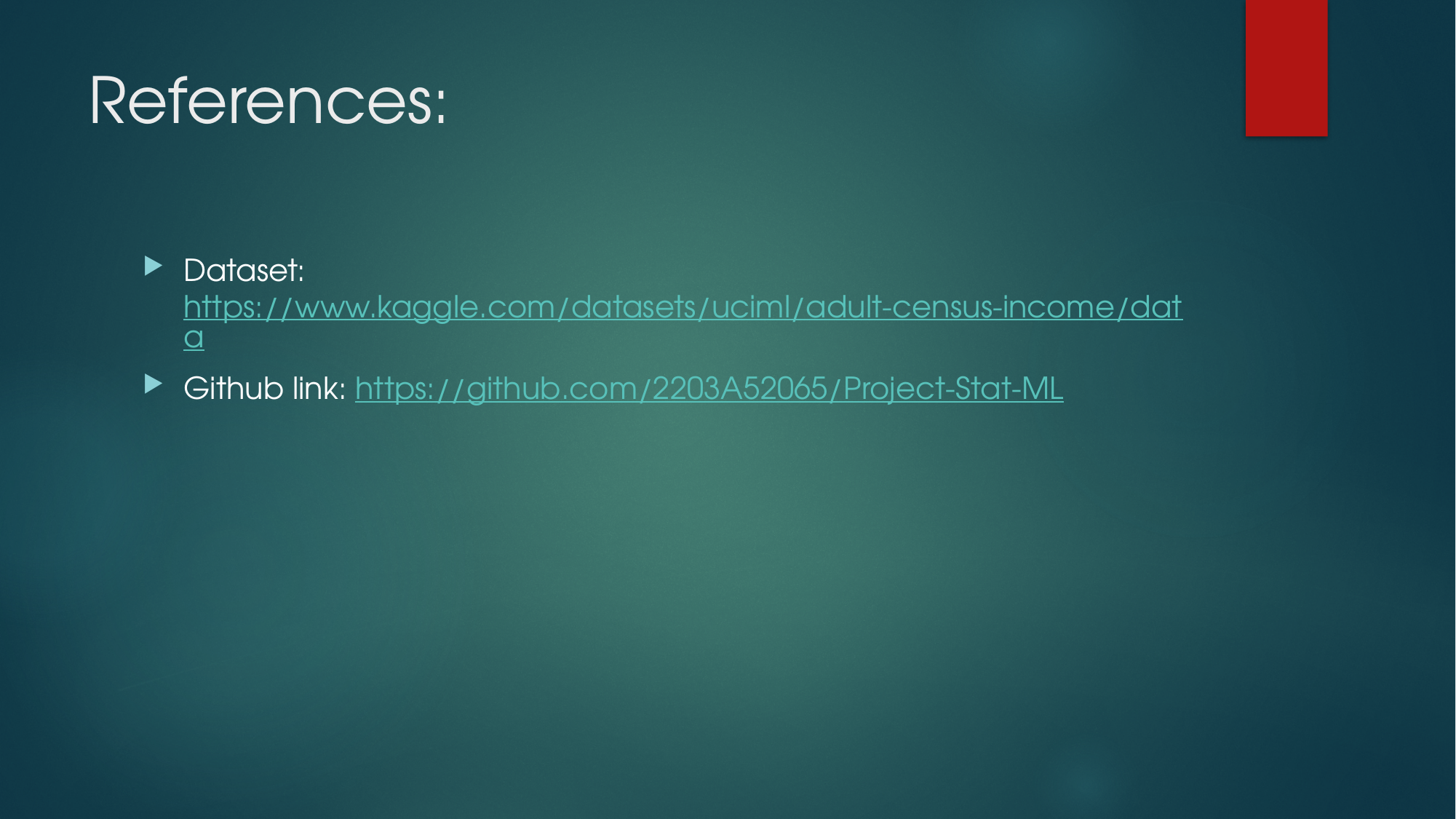

# References:
Dataset: https://www.kaggle.com/datasets/uciml/adult-census-income/data
Github link: https://github.com/2203A52065/Project-Stat-ML